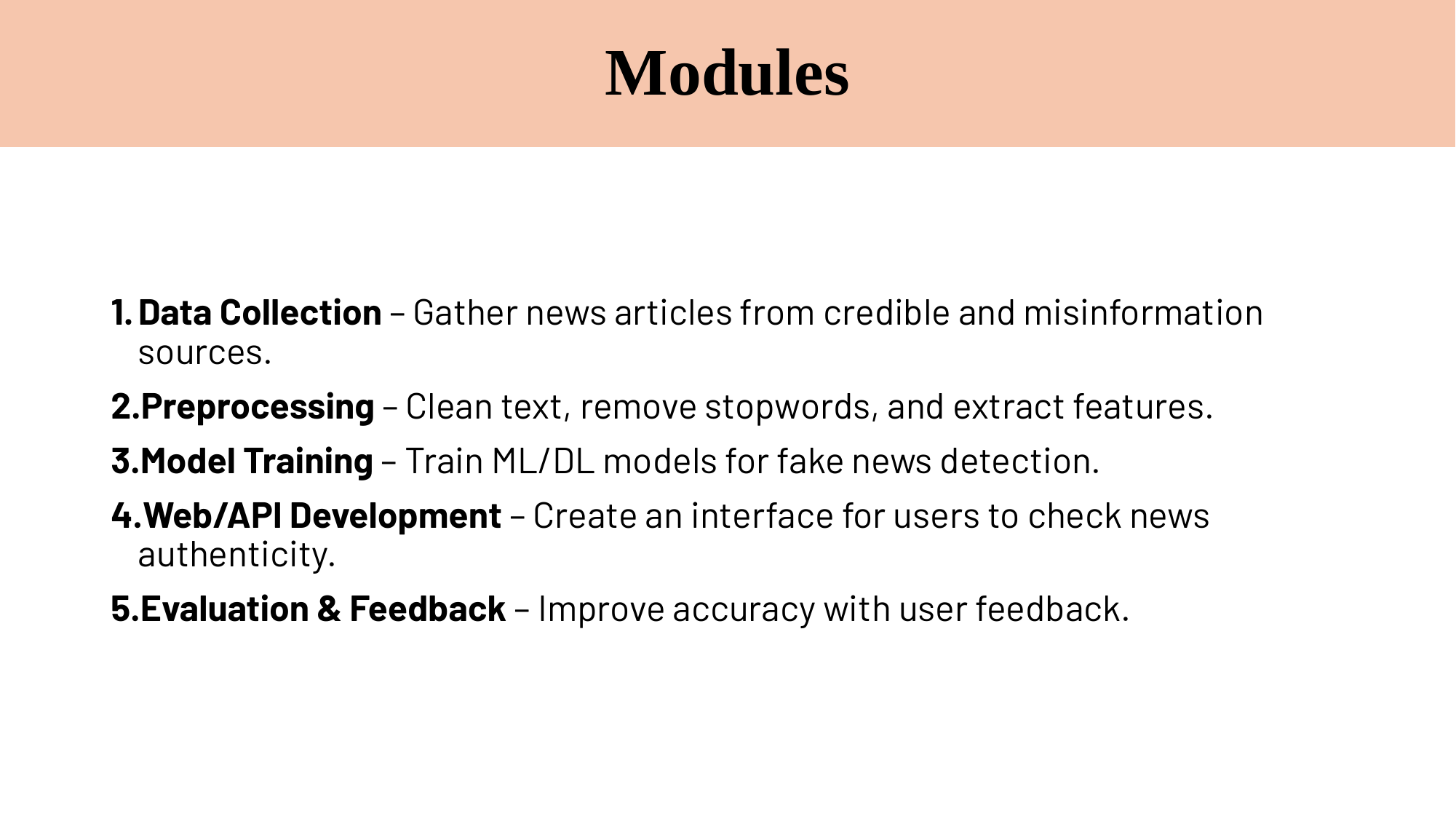

# Modules
Data Collection – Gather news articles from credible and misinformation sources.
Preprocessing – Clean text, remove stopwords, and extract features.
Model Training – Train ML/DL models for fake news detection.
Web/API Development – Create an interface for users to check news authenticity.
Evaluation & Feedback – Improve accuracy with user feedback.